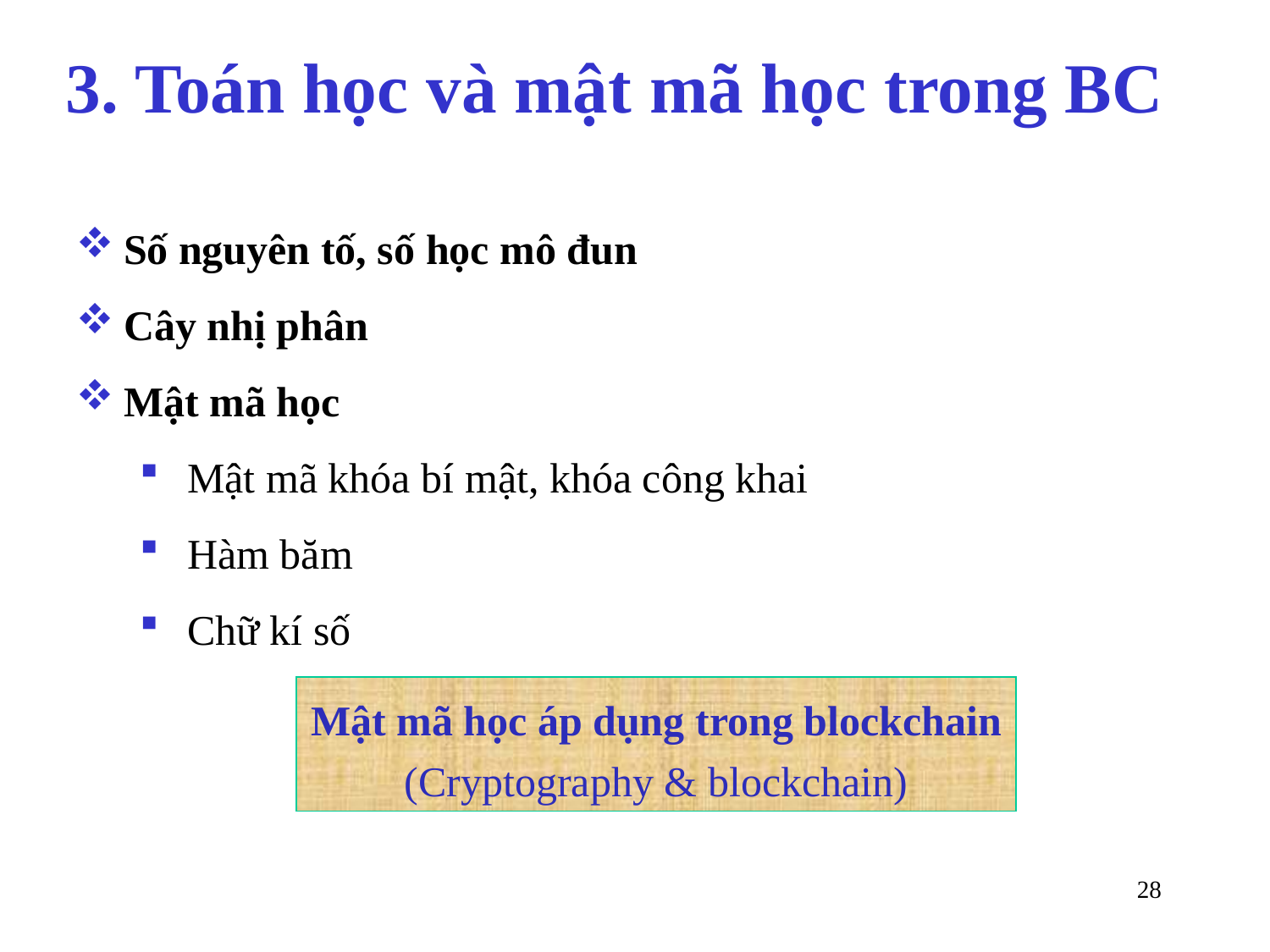

# 3. Toán học và mật mã học trong BC
Số nguyên tố, số học mô đun
Cây nhị phân
Mật mã học
Mật mã khóa bí mật, khóa công khai
Hàm băm
Chữ kí số

Mật mã học áp dụng trong blockchain
(Cryptography & blockchain)
28